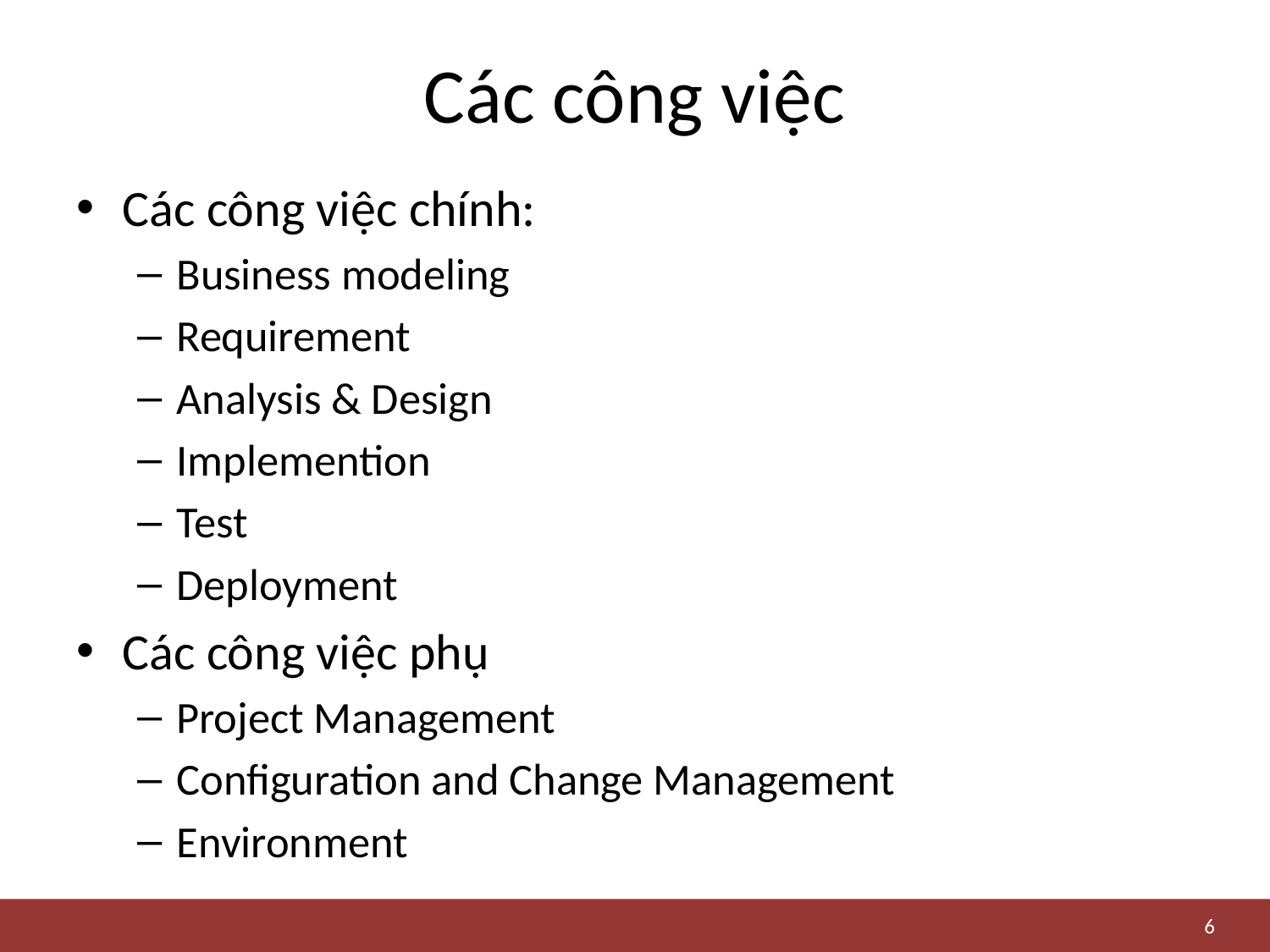

# Các công việc
Các công việc chính:
Business modeling
Requirement
Analysis & Design
Implemention
Test
Deployment
Các công việc phụ
Project Management
Configuration and Change Management
Environment